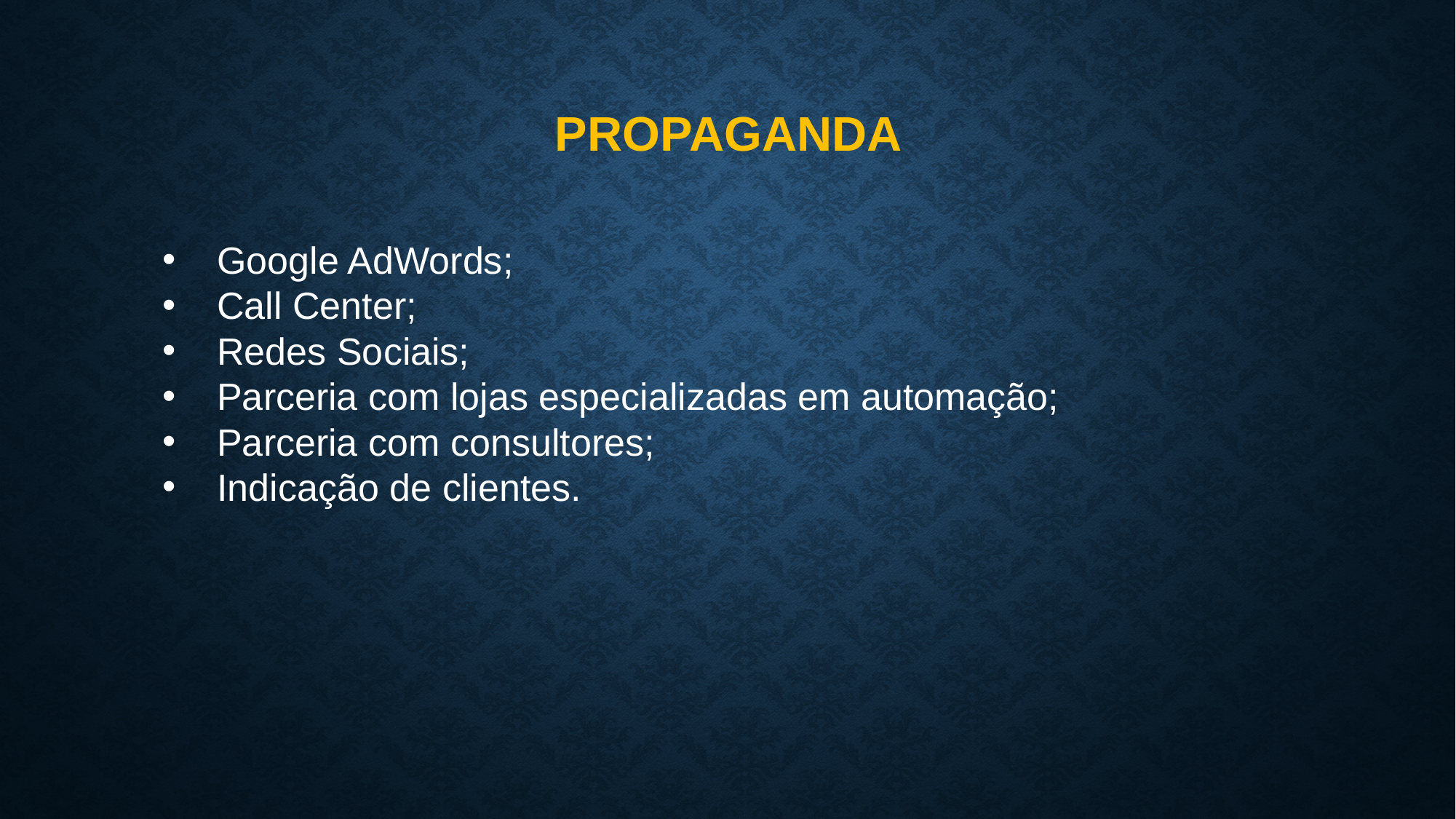

# propaganda
Google AdWords;
Call Center;
Redes Sociais;
Parceria com lojas especializadas em automação;
Parceria com consultores;
Indicação de clientes. ​